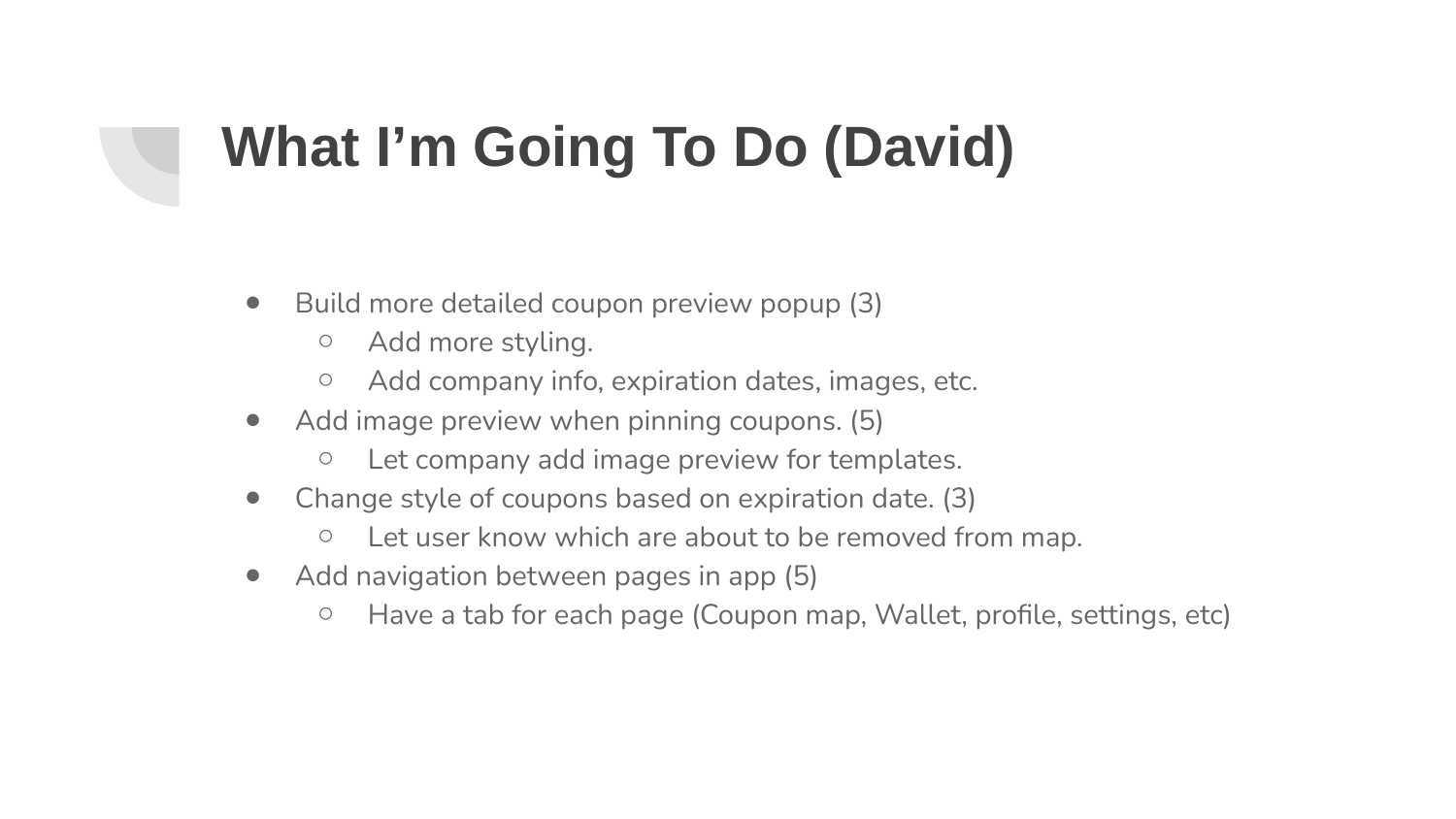

# What I’m Going To Do (David)
Build more detailed coupon preview popup (3)
Add more styling.
Add company info, expiration dates, images, etc.
Add image preview when pinning coupons. (5)
Let company add image preview for templates.
Change style of coupons based on expiration date. (3)
Let user know which are about to be removed from map.
Add navigation between pages in app (5)
Have a tab for each page (Coupon map, Wallet, profile, settings, etc)